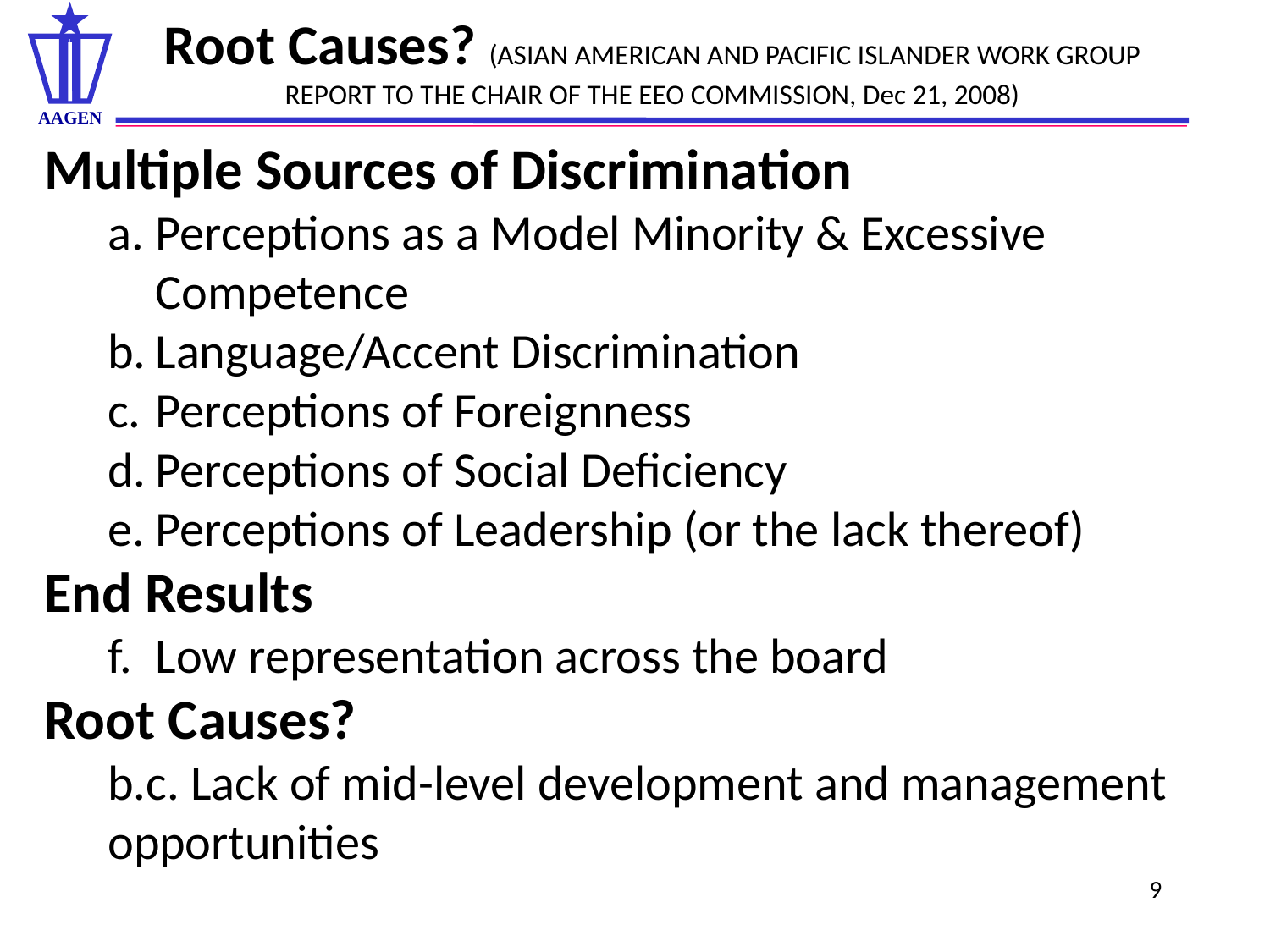

# Root Causes? (ASIAN AMERICAN AND PACIFIC ISLANDER WORK GROUP REPORT TO THE CHAIR OF THE EEO COMMISSION, Dec 21, 2008)
Multiple Sources of Discrimination
Perceptions as a Model Minority & Excessive Competence
Language/Accent Discrimination
Perceptions of Foreignness
Perceptions of Social Deficiency
Perceptions of Leadership (or the lack thereof)
End Results
Low representation across the board
Root Causes?
b.c. Lack of mid-level development and management opportunities
9